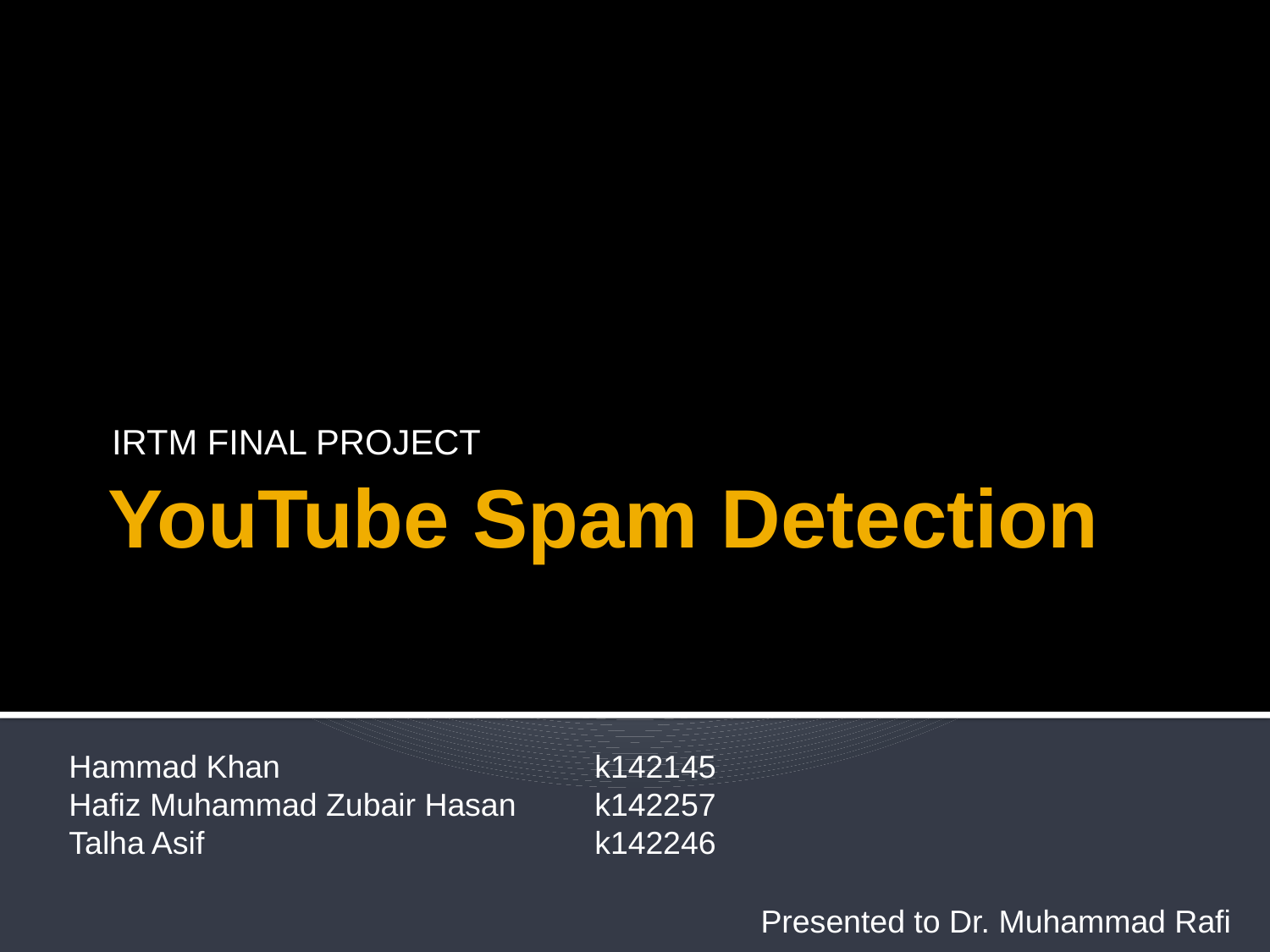

IRTM FINAL PROJECT
# YouTube Spam Detection
Hammad Khan    			  k142145
Hafiz Muhammad Zubair Hasan 	  k142257
Talha Asif 			  k142246
Presented to Dr. Muhammad Rafi